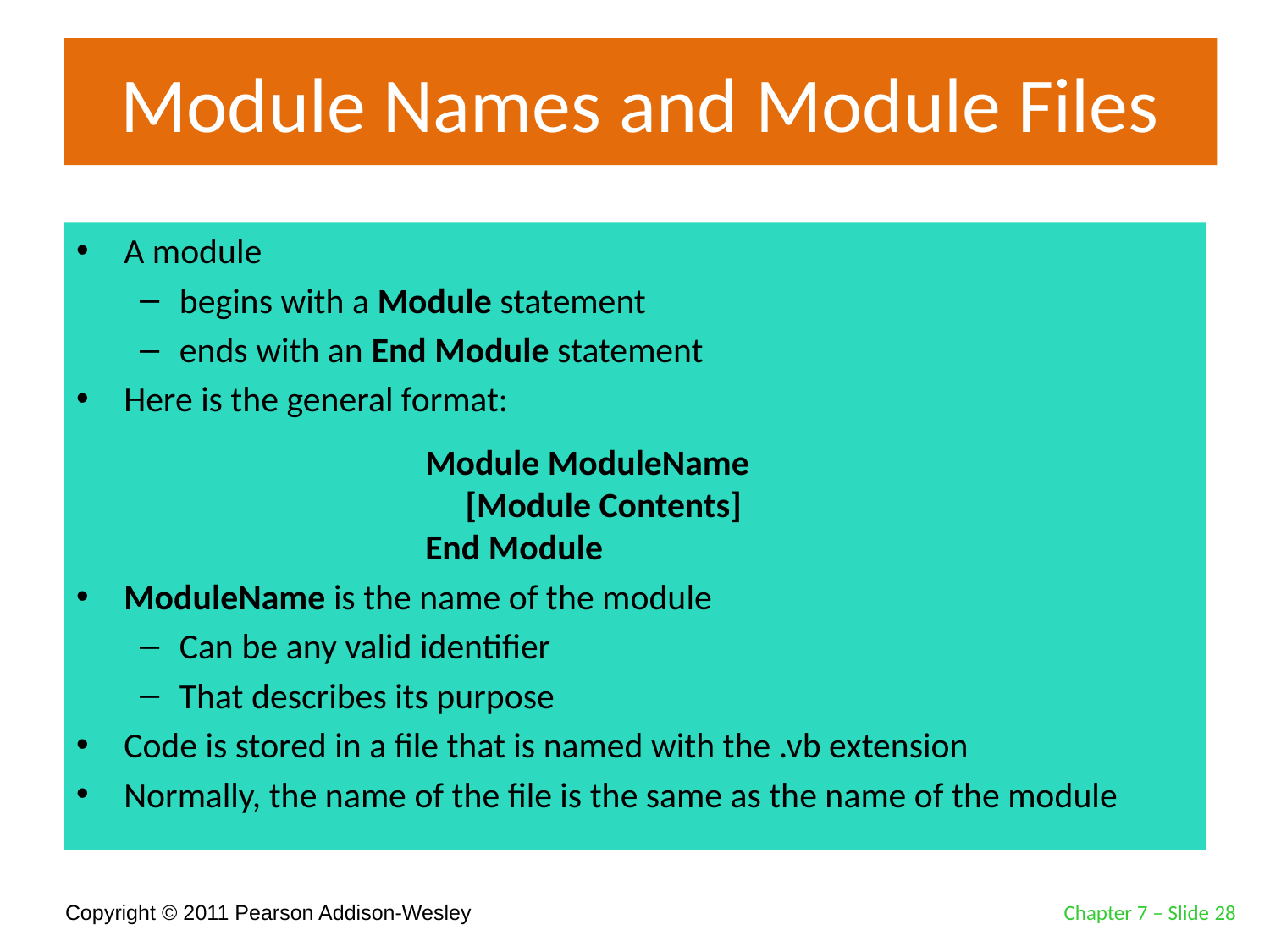

# Module Names and Module Files
A module
begins with a Module statement
ends with an End Module statement
Here is the general format:

ModuleName is the name of the module
Can be any valid identifier
That describes its purpose
Code is stored in a file that is named with the .vb extension
Normally, the name of the file is the same as the name of the module
Module ModuleName
     [Module Contents]
End Module
Chapter 7 – Slide 28